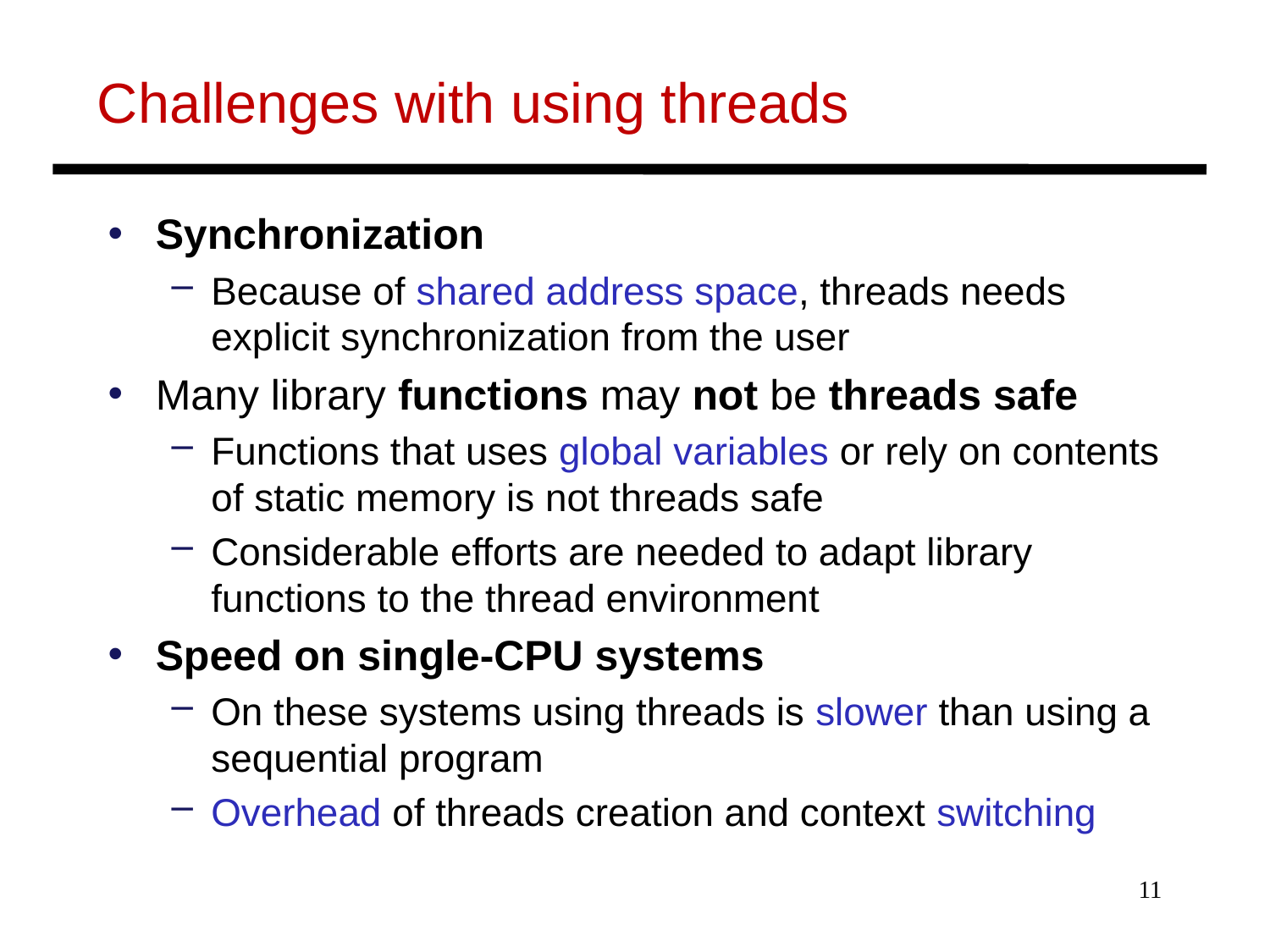

# Challenges with using threads
Synchronization
Because of shared address space, threads needs explicit synchronization from the user
Many library functions may not be threads safe
Functions that uses global variables or rely on contents of static memory is not threads safe
Considerable efforts are needed to adapt library functions to the thread environment
Speed on single-CPU systems
On these systems using threads is slower than using a sequential program
Overhead of threads creation and context switching
11